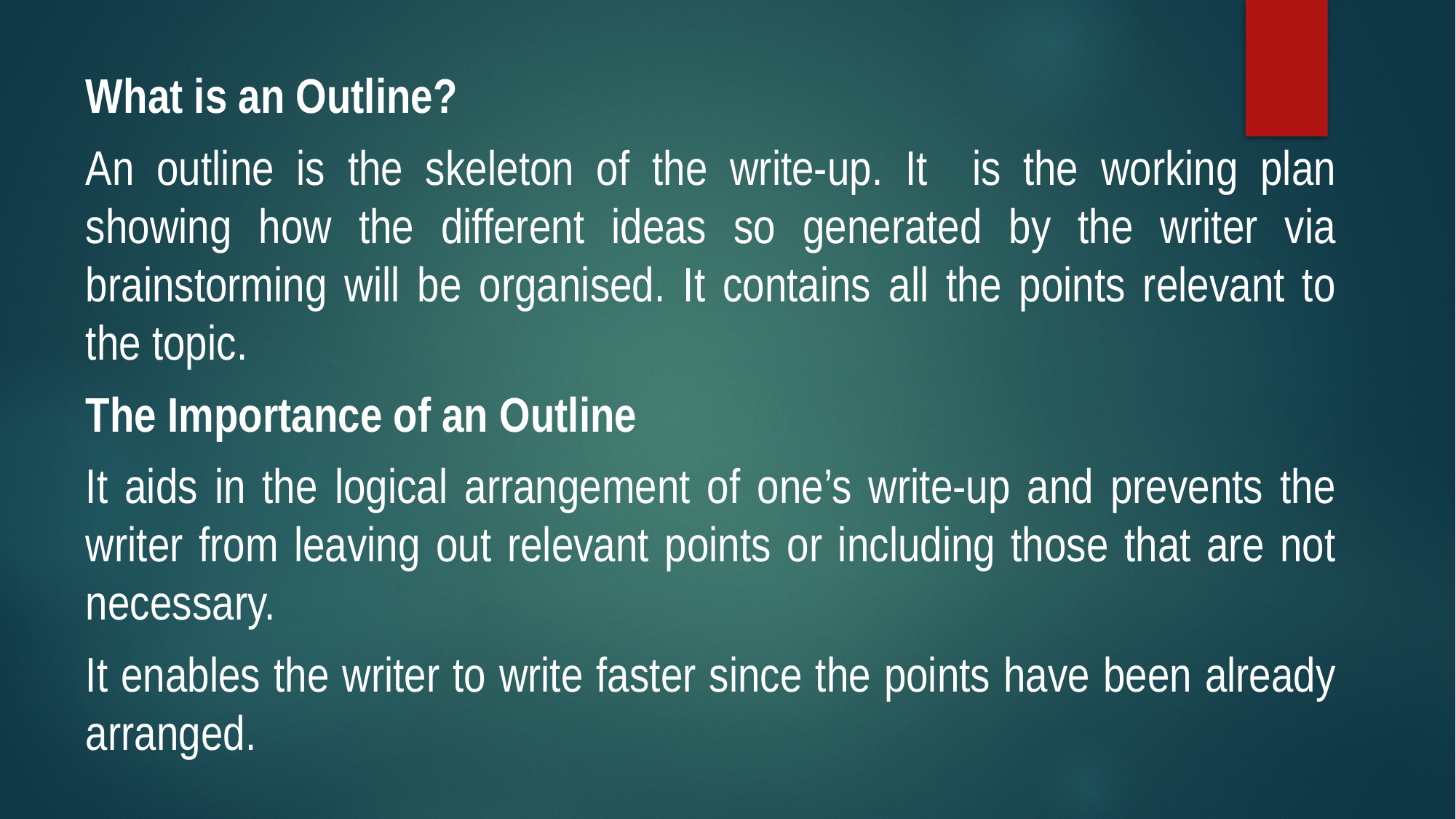

What is an Outline?
An outline is the skeleton of the write-up. It  is the working plan showing how the different ideas so generated by the writer via brainstorming will be organised. It contains all the points relevant to the topic.
The Importance of an Outline
It aids in the logical arrangement of one’s write-up and prevents the writer from leaving out relevant points or including those that are not necessary.
It enables the writer to write faster since the points have been already arranged.